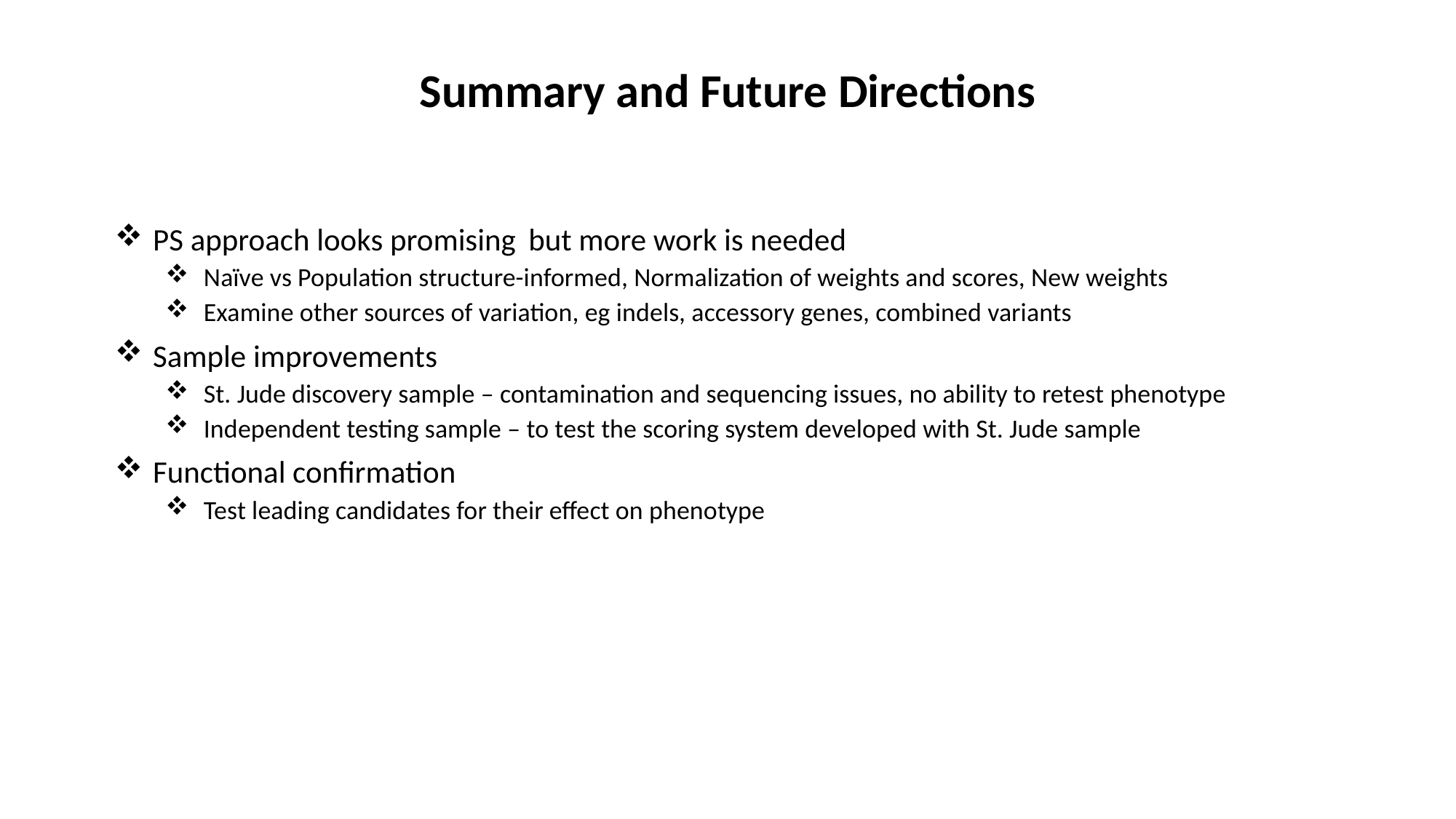

Summary and Future Directions

PS approach looks promising	but more work is needed
Naïve vs Population structure-informed, Normalization of weights and scores, New weights
Examine other sources of variation, eg indels, accessory genes, combined variants
Sample improvements
St. Jude discovery sample – contamination and sequencing issues, no ability to retest phenotype
Independent testing sample – to test the scoring system developed with St. Jude sample
Functional confirmation
Test leading candidates for their effect on phenotype